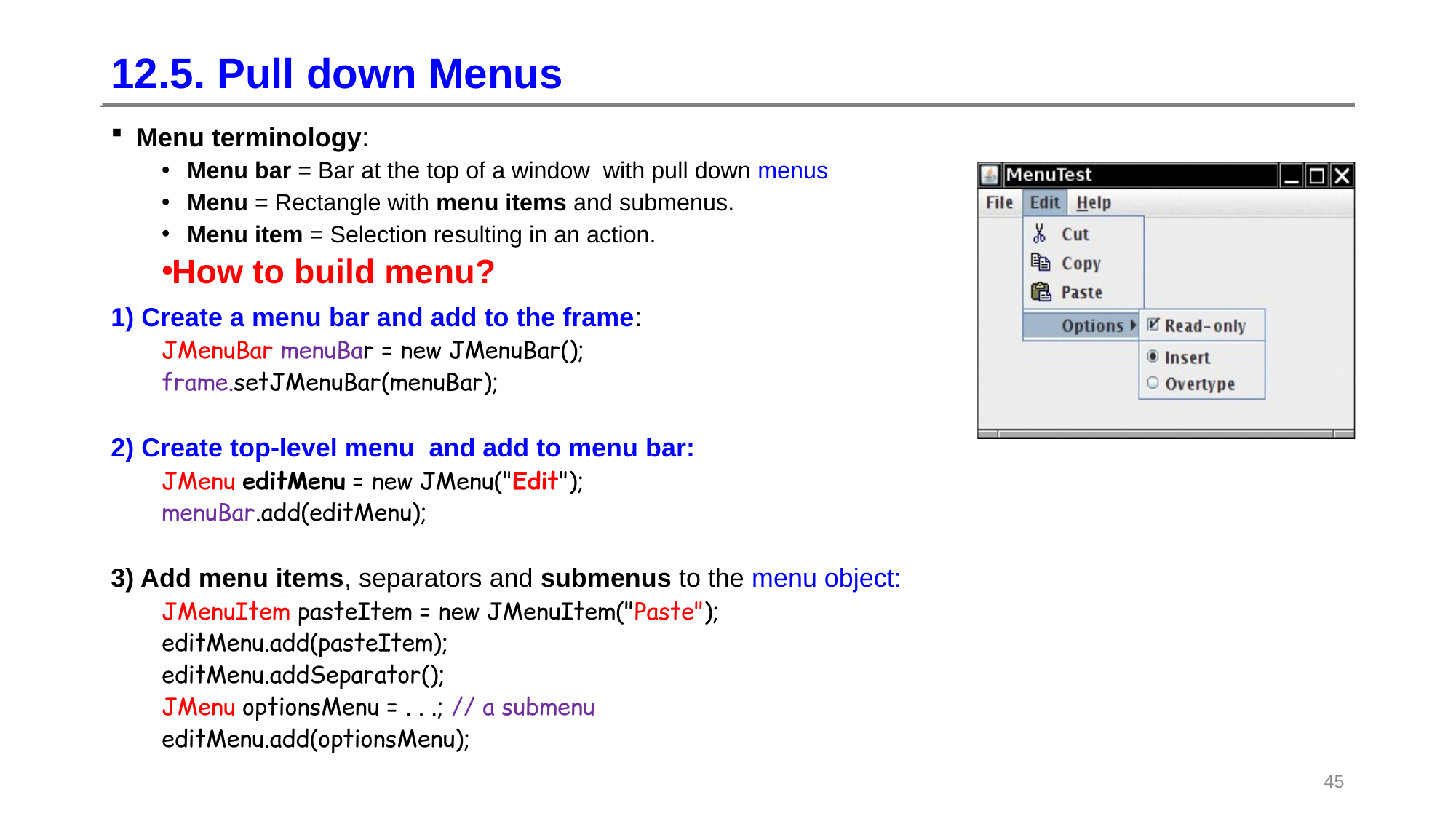

# 12.5. Pull down Menus
Menu terminology:
Menu bar = Bar at the top of a window  with pull down menus
Menu = Rectangle with menu items and submenus.
Menu item = Selection resulting in an action.
How to build menu?
1) Create a menu bar and add to the frame:
JMenuBar menuBar = new JMenuBar();
frame.setJMenuBar(menuBar);

2) Create top-level menu  and add to menu bar:
JMenu editMenu = new JMenu("Edit");
menuBar.add(editMenu);

3) Add menu items, separators and submenus to the menu object:
JMenuItem pasteItem = new JMenuItem("Paste");
editMenu.add(pasteItem);
editMenu.addSeparator();
JMenu optionsMenu = . . .; // a submenu
editMenu.add(optionsMenu);

45